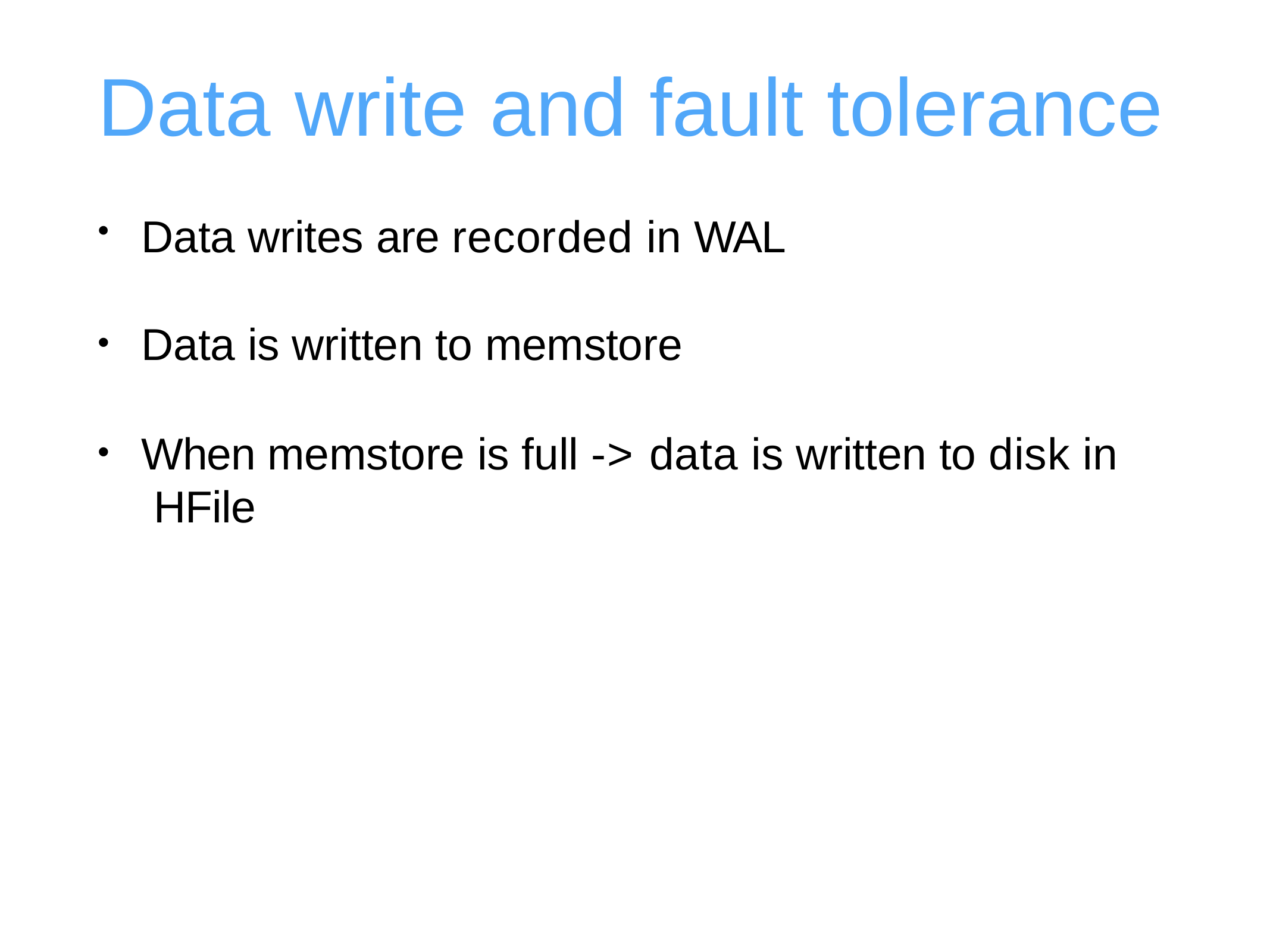

# Data	write	and	fault tolerance
Data writes are recorded in WAL

Data is written to memstore

When memstore is full -> data is written to disk in  HFile